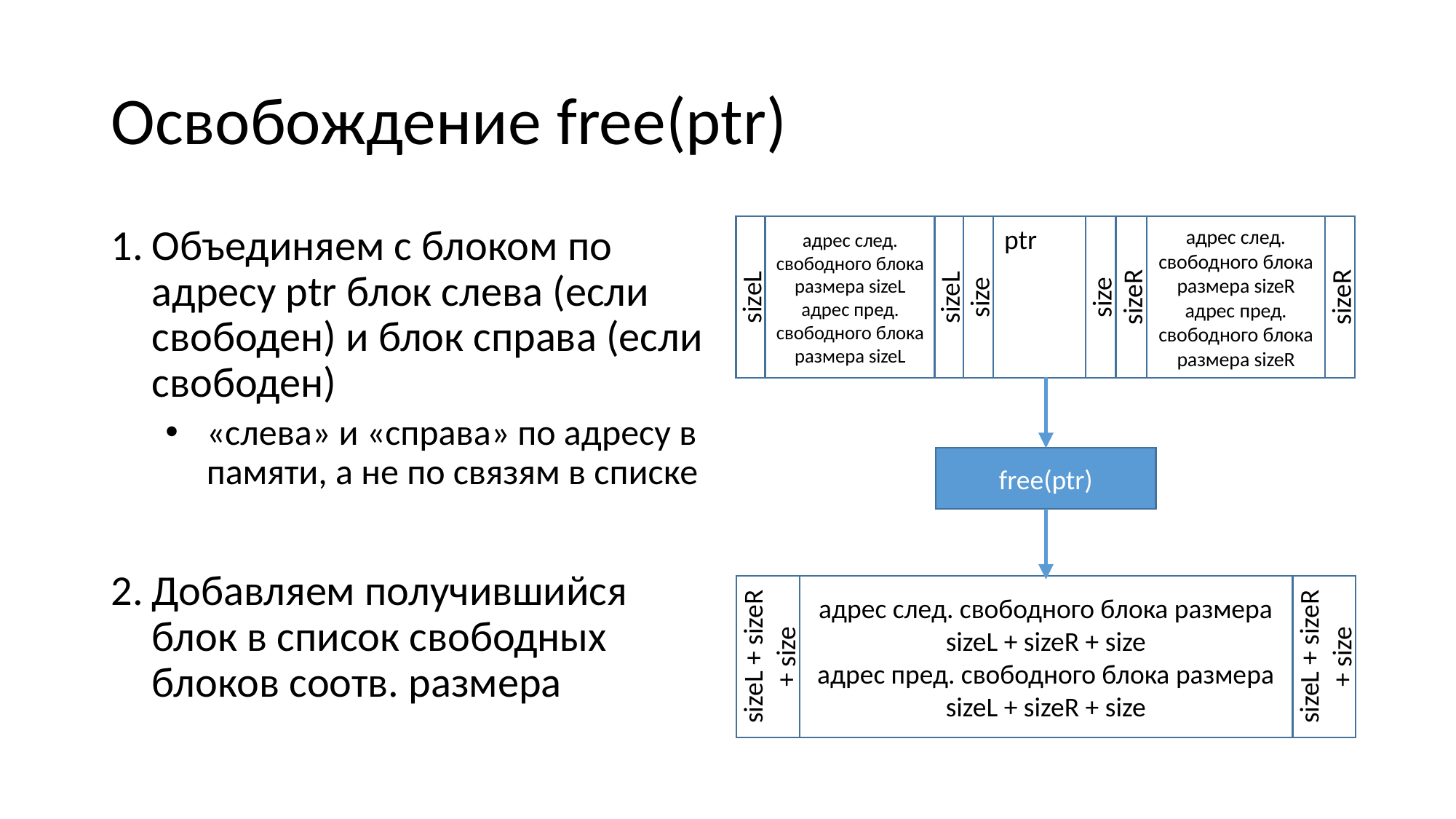

# Освобождение free(ptr)
sizeL
адрес след. свободного блока размера sizeL
адрес пред. свободного блока размера sizeL
sizeL
size
ptr
size
sizeR
адрес след. свободного блока размера sizeR
адрес пред. свободного блока размера sizeR
sizeR
Объединяем с блоком по адресу ptr блок слева (если свободен) и блок справа (если свободен)
«слева» и «справа» по адресу в памяти, а не по связям в списке

Добавляем получившийся блок в список свободных блоков соотв. размера

free(ptr)
sizeL + sizeR + size
адрес след. свободного блока размера sizeL + sizeR + size
адрес пред. свободного блока размера sizeL + sizeR + size
sizeL + sizeR + size